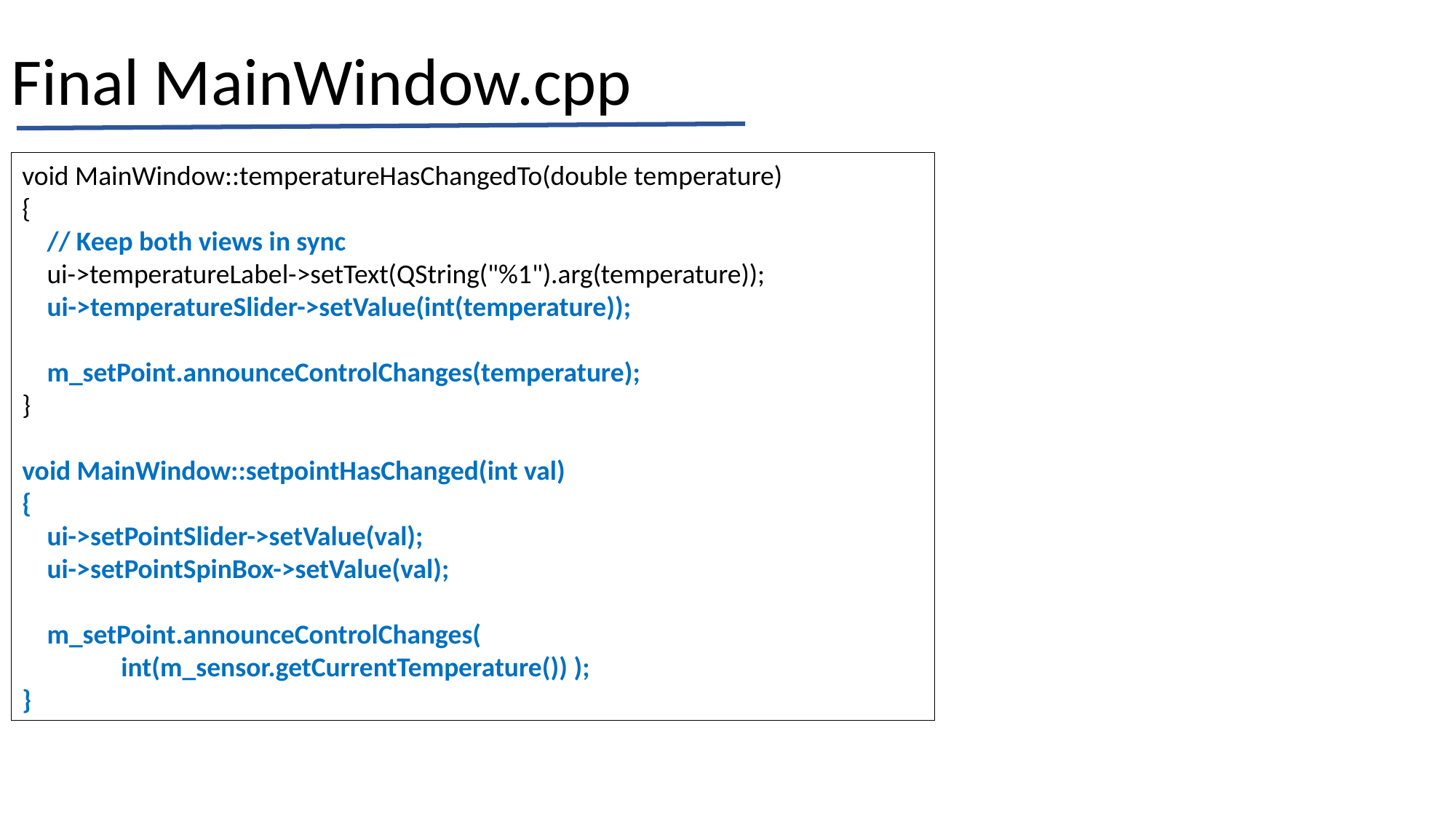

# Final MainWindow.cpp
void MainWindow::temperatureHasChangedTo(double temperature)
{
    // Keep both views in sync
    ui->temperatureLabel->setText(QString("%1").arg(temperature));
    ui->temperatureSlider->setValue(int(temperature));

    m_setPoint.announceControlChanges(temperature);
}

void MainWindow::setpointHasChanged(int val)
{
    ui->setPointSlider->setValue(val);
    ui->setPointSpinBox->setValue(val);

    m_setPoint.announceControlChanges(
                int(m_sensor.getCurrentTemperature()) );
}